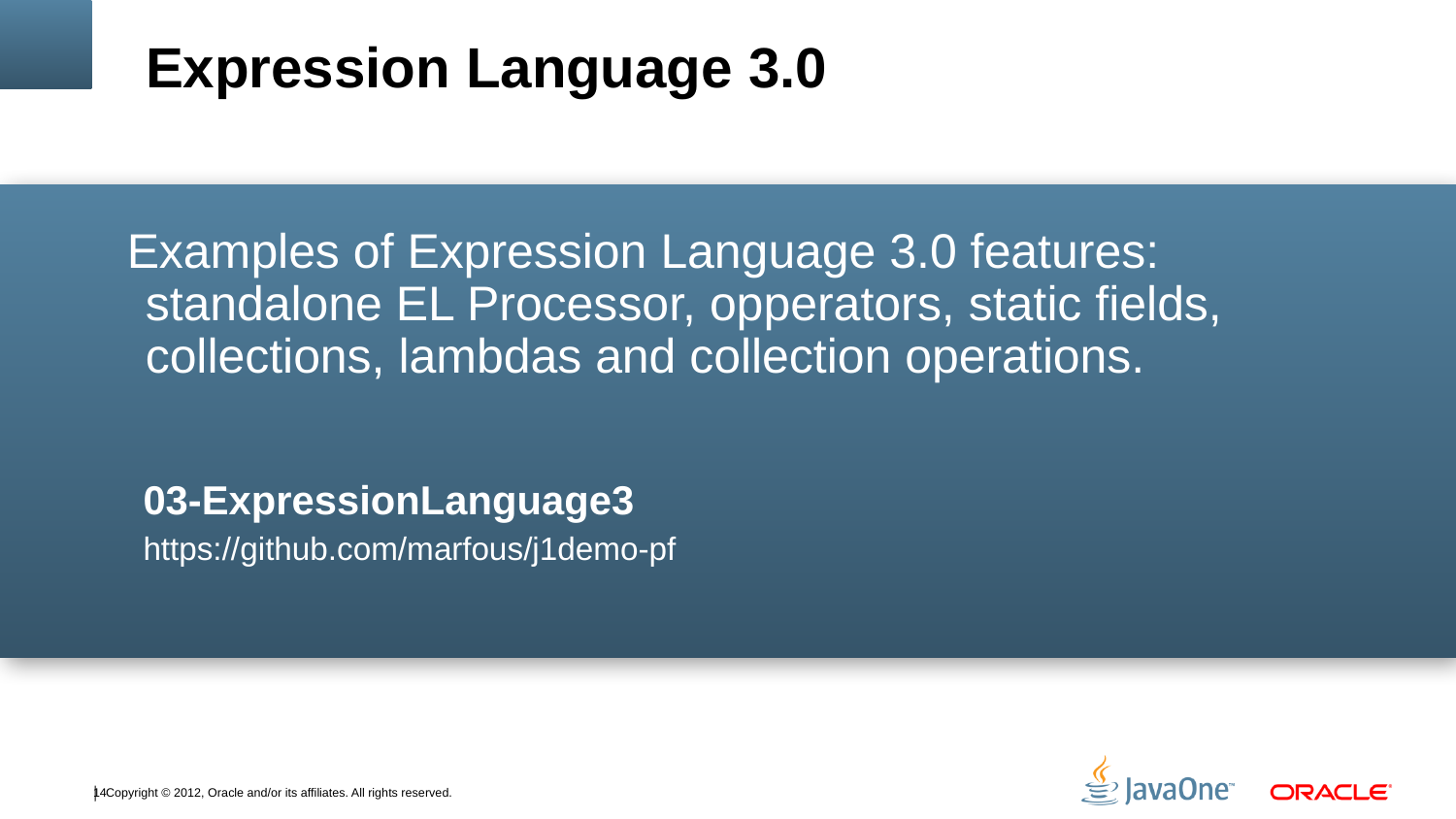

Expression Language 3.0
Examples of Expression Language 3.0 features: standalone EL Processor, opperators, static fields, collections, lambdas and collection operations.

03-ExpressionLanguage3
https://github.com/marfous/j1demo-pf